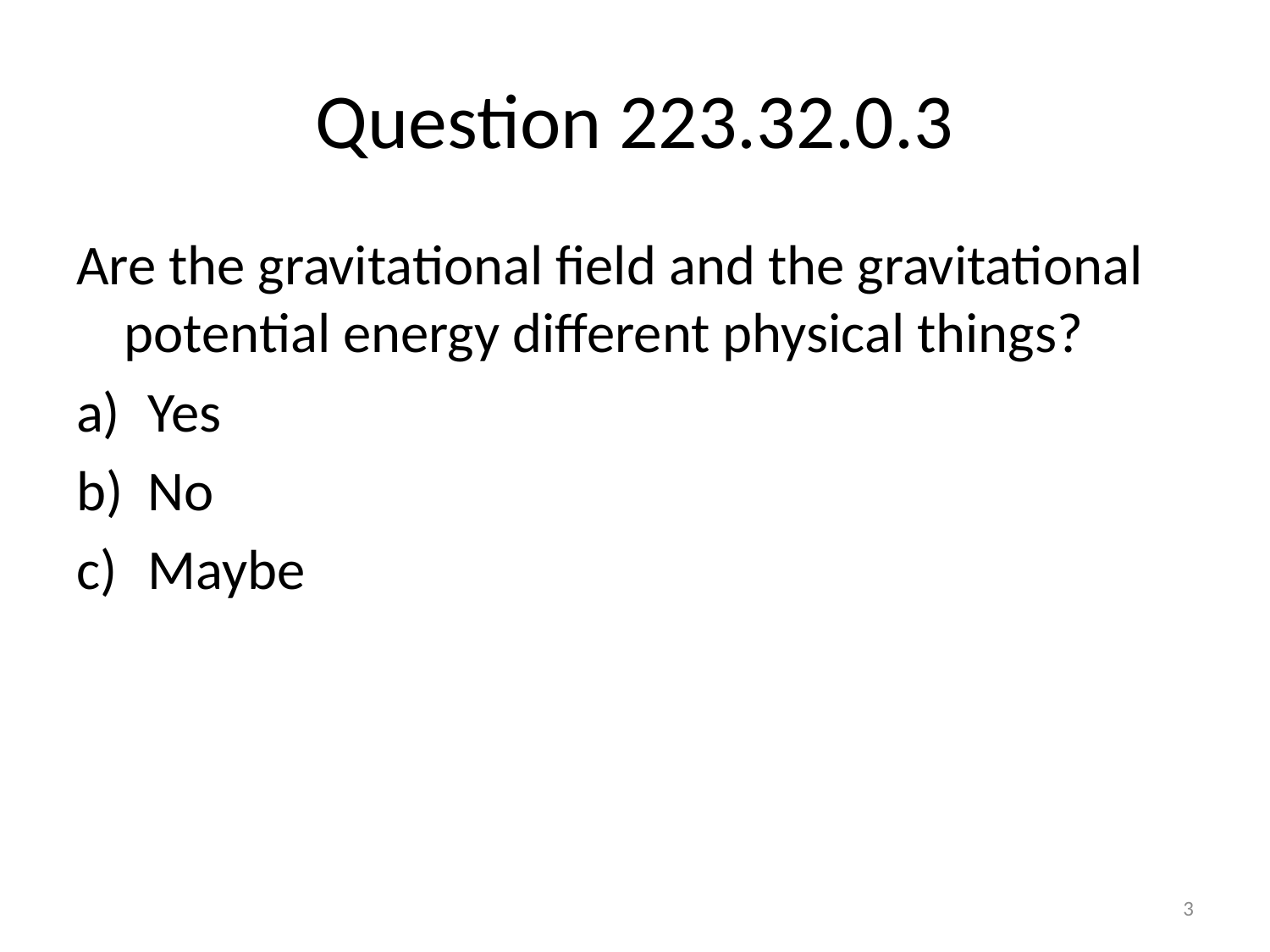

# Question 223.32.0.3
Are the gravitational field and the gravitational  potential energy different physical things?
Yes
No
Maybe
3